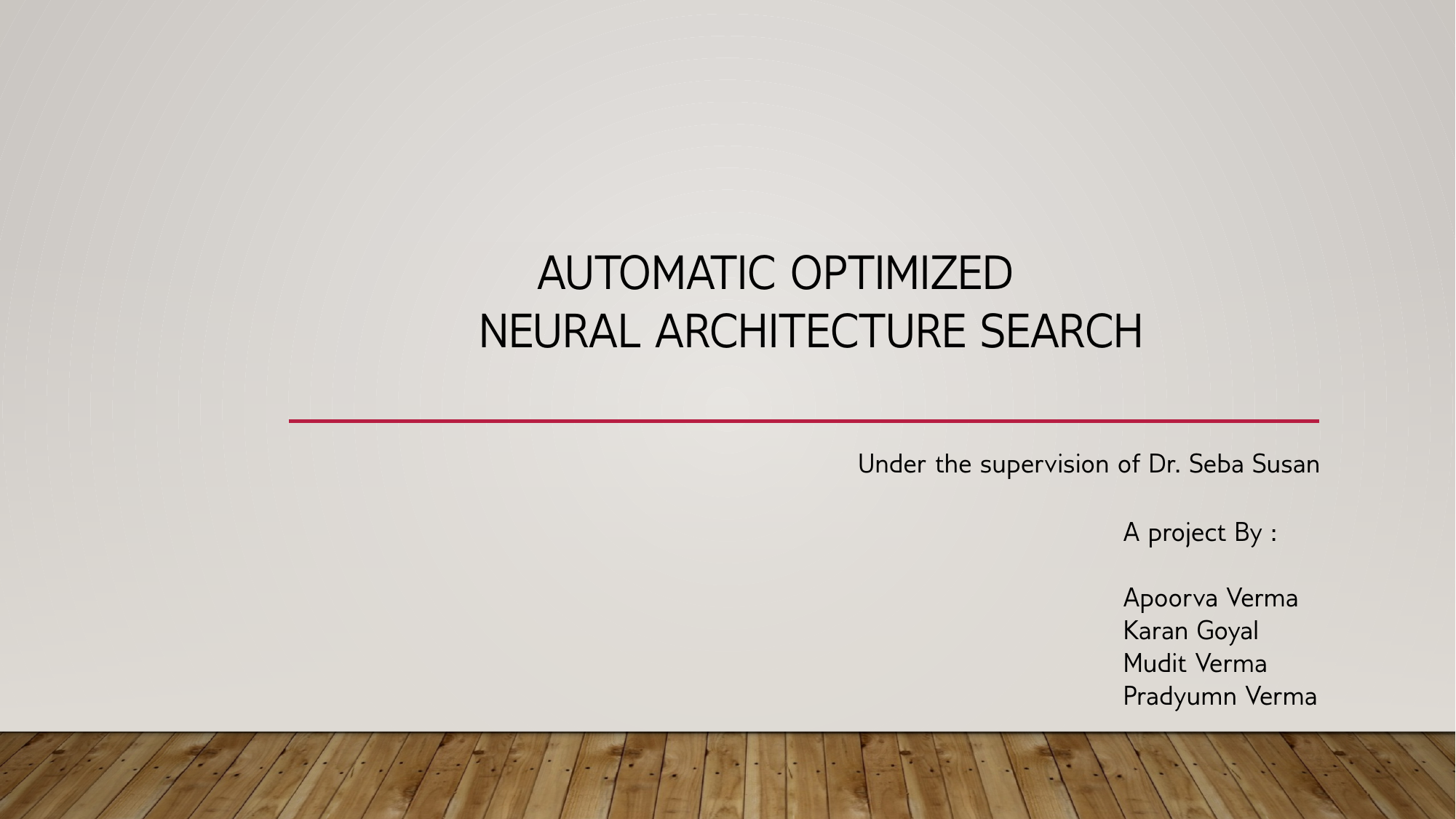

AUTOMATIC OPTIMIZED
NEURAL ARCHITECTURE SEARCH
Under the supervision of Dr. Seba Susan
A project By :

Apoorva Verma
Karan Goyal
Mudit Verma
Pradyumn Verma